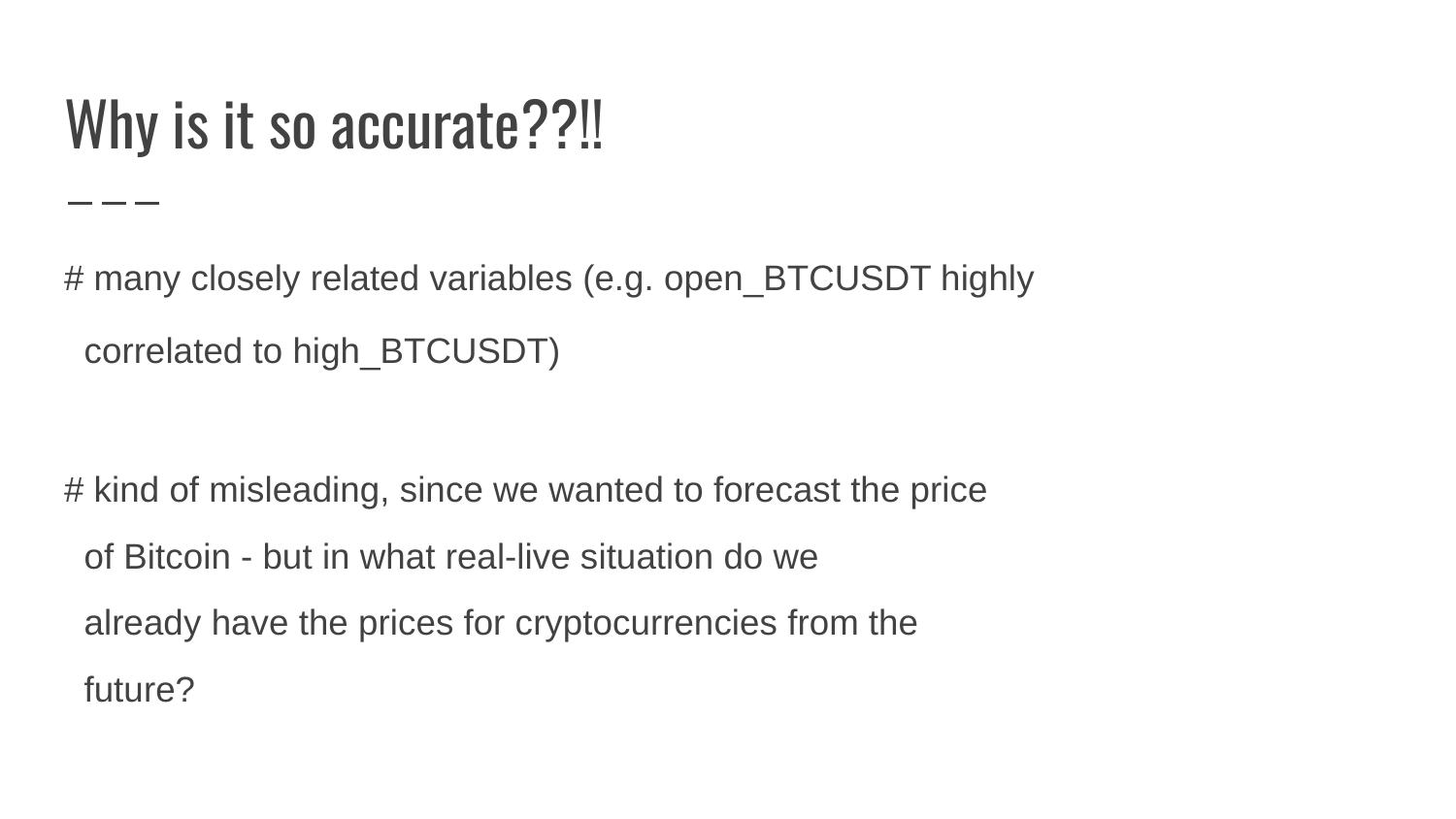

# Why is it so accurate??!!
# many closely related variables (e.g. open_BTCUSDT highly
  correlated to high_BTCUSDT)

# kind of misleading, since we wanted to forecast the price
  of Bitcoin - but in what real-live situation do we
  already have the prices for cryptocurrencies from the
  future?